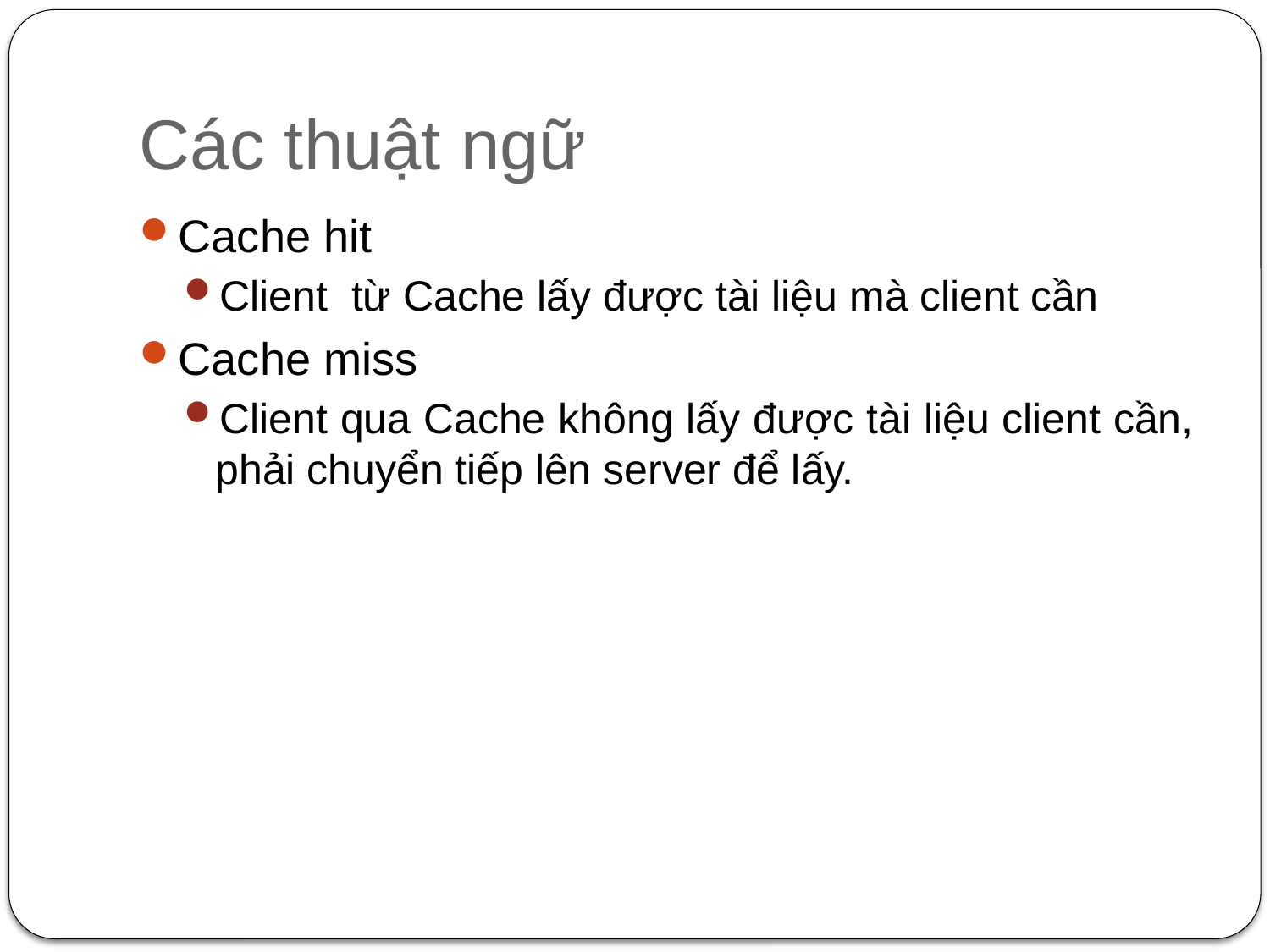

# Các thuật ngữ
Cache hit
Client  từ Cache lấy được tài liệu mà client cần
Cache miss
Client qua Cache không lấy được tài liệu client cần, phải chuyển tiếp lên server để lấy.